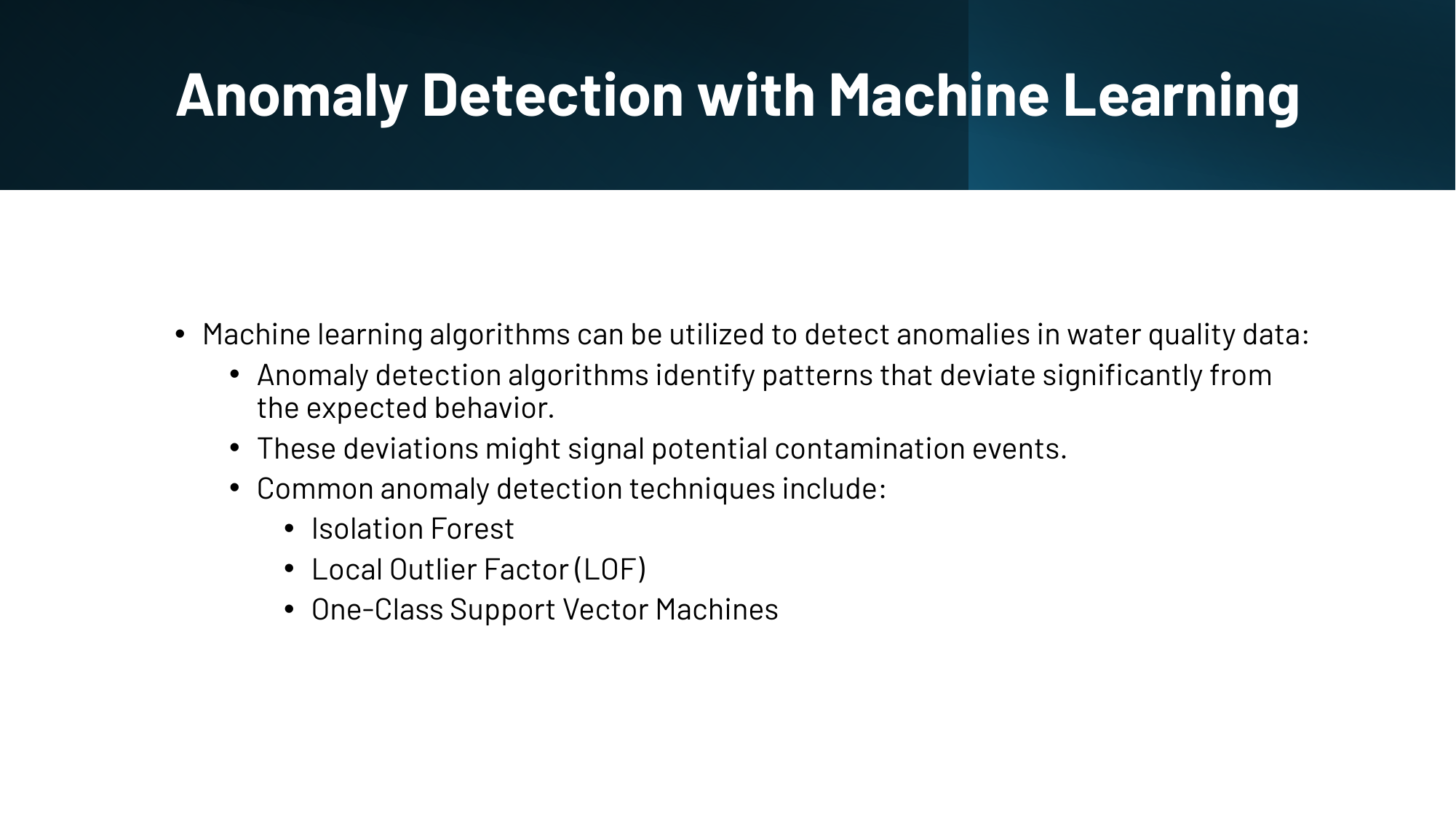

# Anomaly Detection with Machine Learning
Machine learning algorithms can be utilized to detect anomalies in water quality data:
Anomaly detection algorithms identify patterns that deviate significantly from the expected behavior.
These deviations might signal potential contamination events.
Common anomaly detection techniques include:
Isolation Forest
Local Outlier Factor (LOF)
One-Class Support Vector Machines